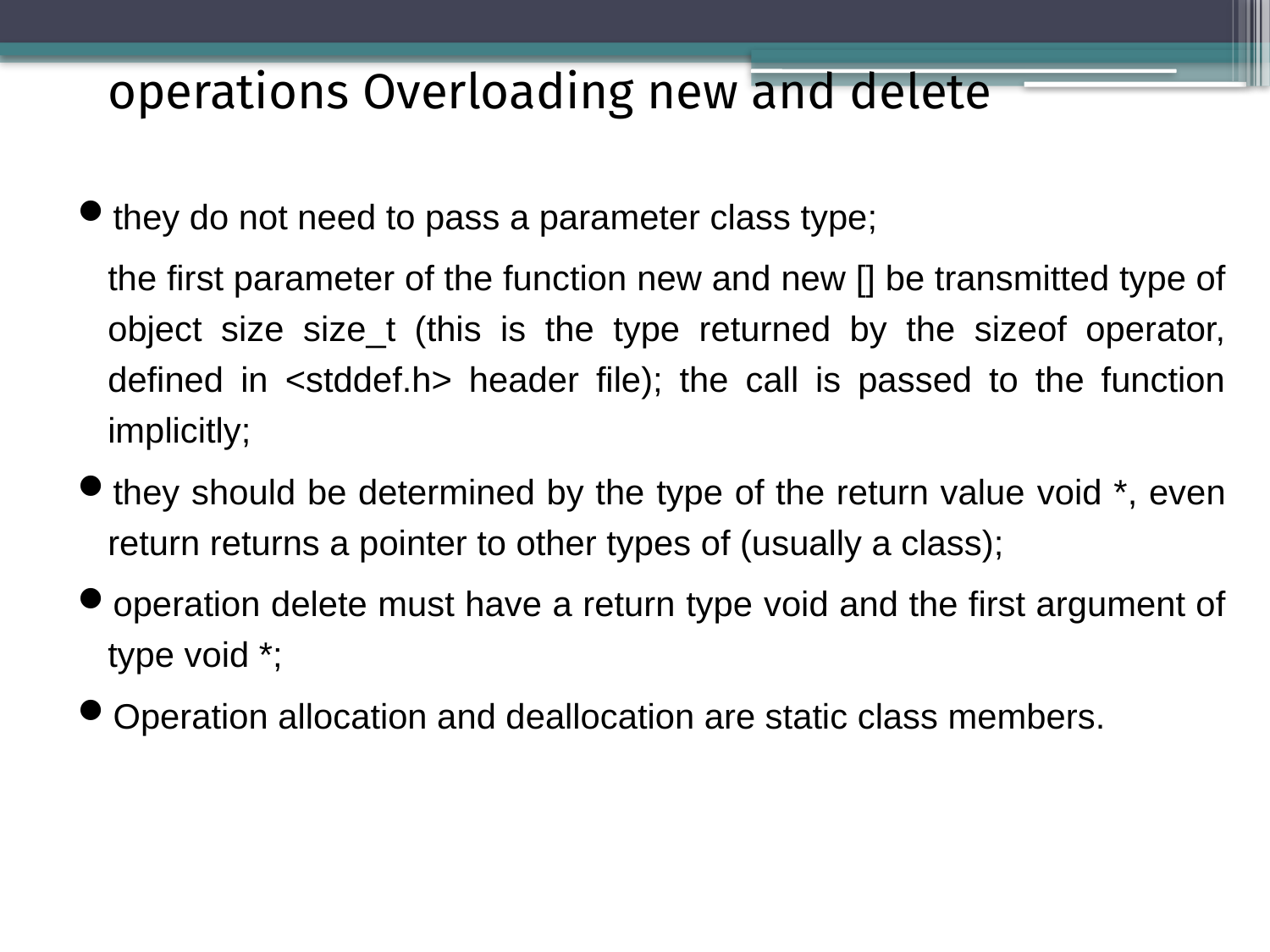

operations Overloading new and delete
they do not need to pass a parameter class type;
the first parameter of the function new and new [] be transmitted type of object size size_t (this is the type returned by the sizeof operator, defined in <stddef.h> header file); the call is passed to the function implicitly;
they should be determined by the type of the return value void *, even return returns a pointer to other types of (usually a class);
operation delete must have a return type void and the first argument of type void *;
Operation allocation and deallocation are static class members.